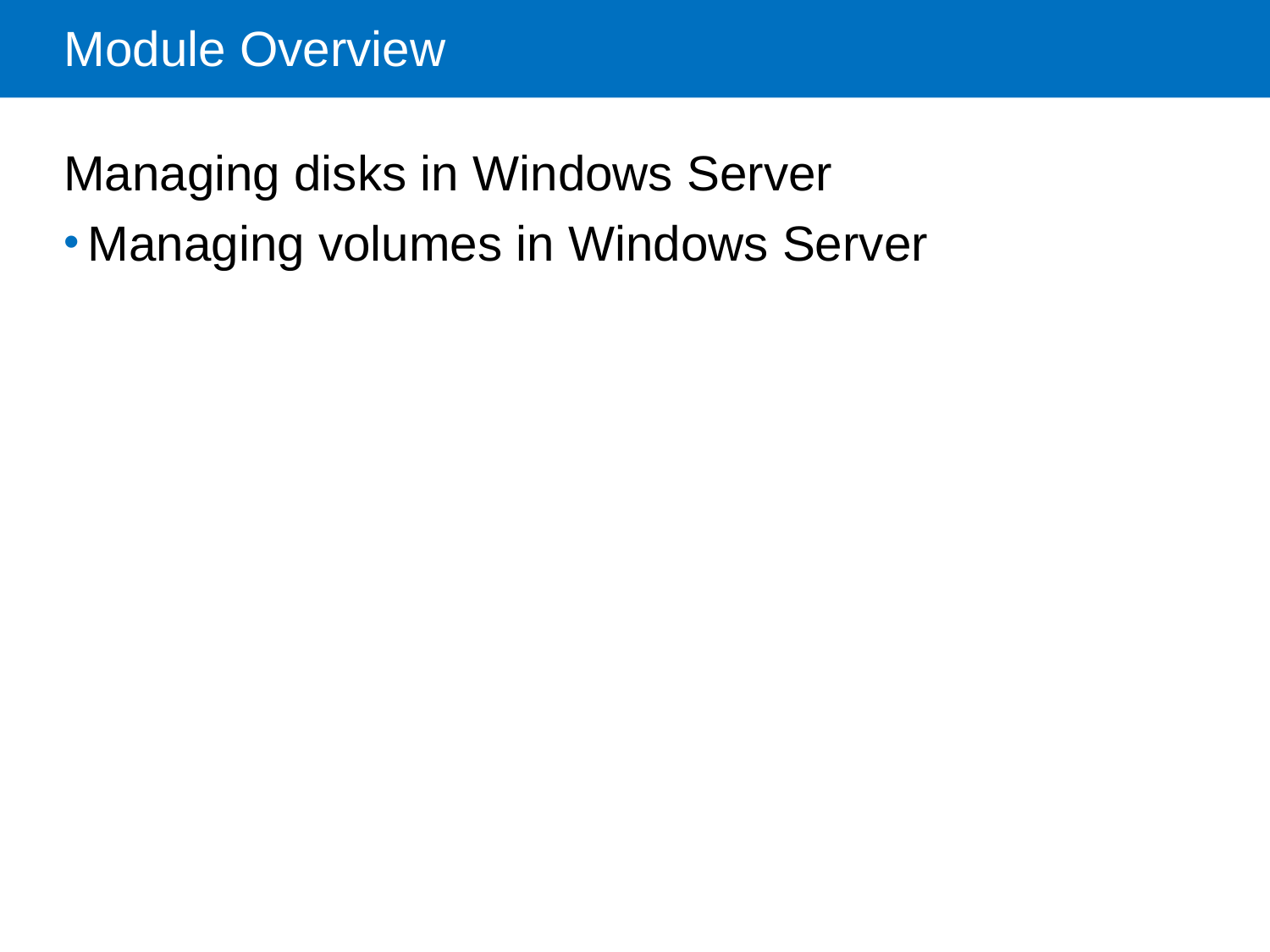

# Module Overview
Managing disks in Windows Server
Managing volumes in Windows Server